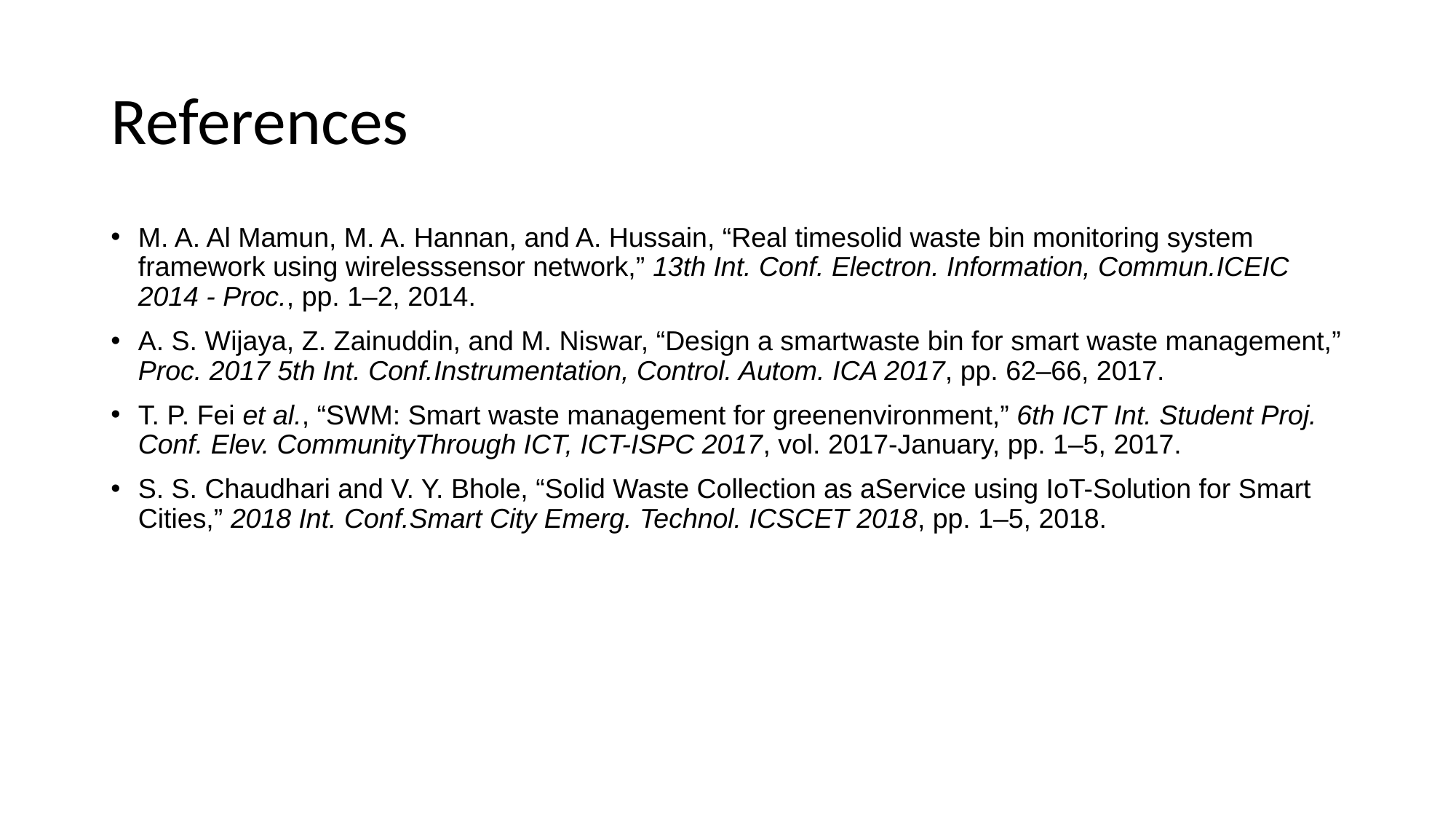

# References
M. A. Al Mamun, M. A. Hannan, and A. Hussain, “Real timesolid waste bin monitoring system framework using wirelesssensor network,” 13th Int. Conf. Electron. Information, Commun.ICEIC 2014 - Proc., pp. 1–2, 2014.
A. S. Wijaya, Z. Zainuddin, and M. Niswar, “Design a smartwaste bin for smart waste management,” Proc. 2017 5th Int. Conf.Instrumentation, Control. Autom. ICA 2017, pp. 62–66, 2017.
T. P. Fei et al., “SWM: Smart waste management for greenenvironment,” 6th ICT Int. Student Proj. Conf. Elev. CommunityThrough ICT, ICT-ISPC 2017, vol. 2017-January, pp. 1–5, 2017.
S. S. Chaudhari and V. Y. Bhole, “Solid Waste Collection as aService using IoT-Solution for Smart Cities,” 2018 Int. Conf.Smart City Emerg. Technol. ICSCET 2018, pp. 1–5, 2018.